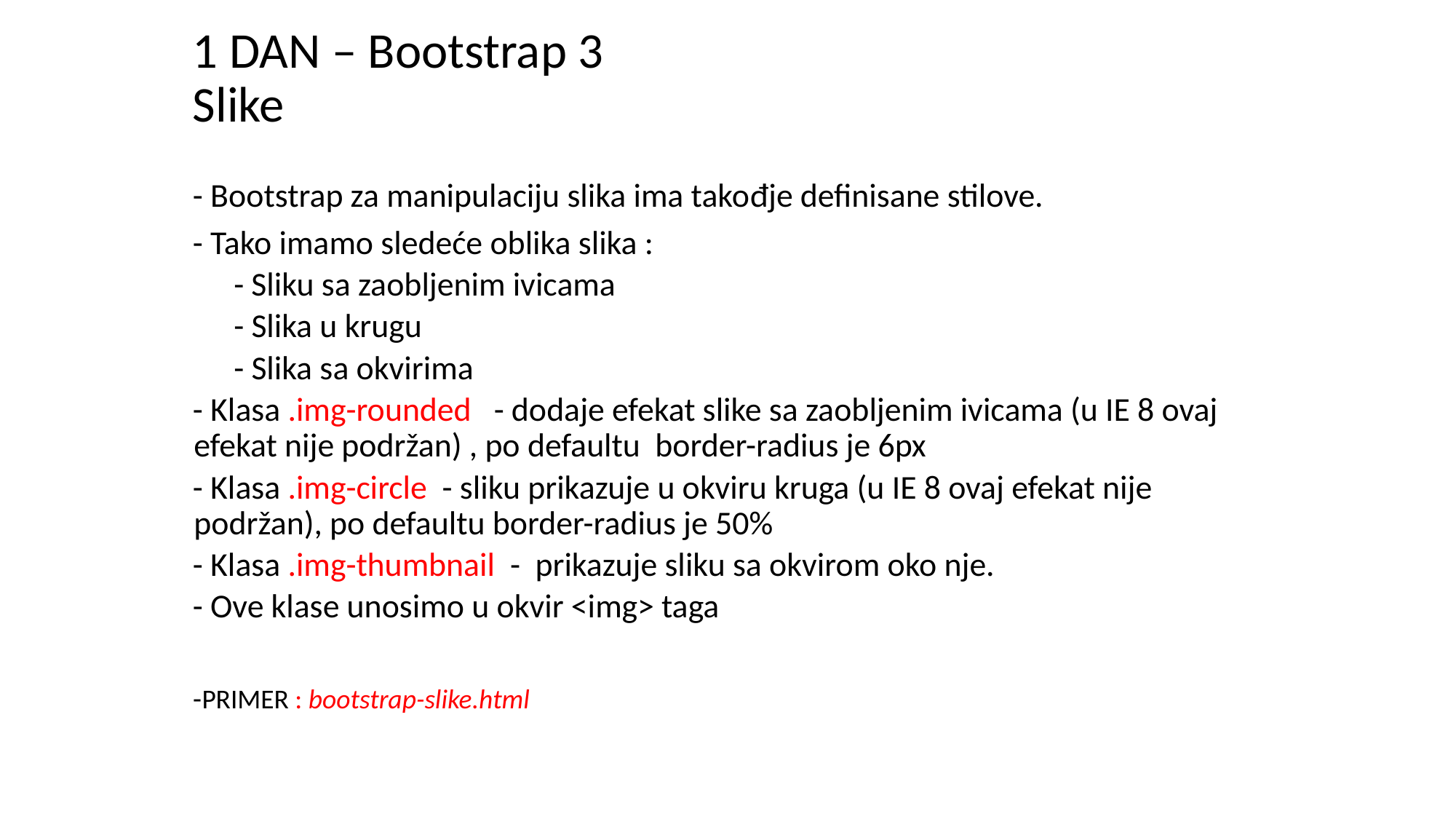

# 1 DAN – Bootstrap 3 Slike
- Bootstrap za manipulaciju slika ima takođje definisane stilove.
- Tako imamo sledeće oblika slika :
- Sliku sa zaobljenim ivicama
- Slika u krugu
- Slika sa okvirima
- Klasa .img-rounded   - dodaje efekat slike sa zaobljenim ivicama (u IE 8 ovaj efekat nije podržan) , po defaultu  border-radius je 6px
- Klasa .img-circle  - sliku prikazuje u okviru kruga (u IE 8 ovaj efekat nije podržan), po defaultu border-radius je 50%
- Klasa .img-thumbnail  -  prikazuje sliku sa okvirom oko nje.
- Ove klase unosimo u okvir <img> taga

PRIMER : bootstrap-slike.html